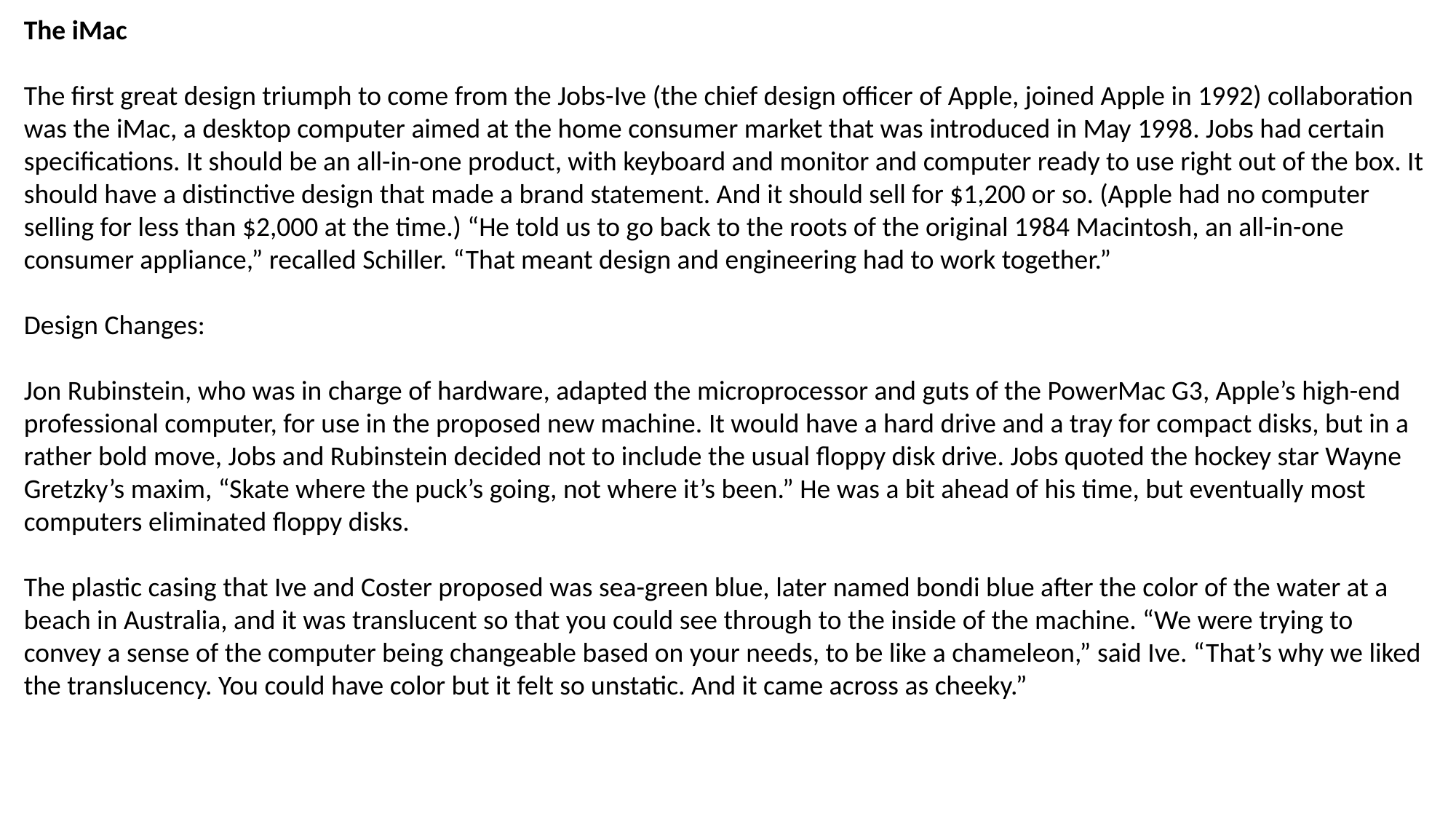

The iMac

The first great design triumph to come from the Jobs-Ive (the chief design officer of Apple, joined Apple in 1992) collaboration was the iMac, a desktop computer aimed at the home consumer market that was introduced in May 1998. Jobs had certain specifications. It should be an all-in-one product, with keyboard and monitor and computer ready to use right out of the box. It should have a distinctive design that made a brand statement. And it should sell for $1,200 or so. (Apple had no computer selling for less than $2,000 at the time.) “He told us to go back to the roots of the original 1984 Macintosh, an all-in-one consumer appliance,” recalled Schiller. “That meant design and engineering had to work together.”

Design Changes:

Jon Rubinstein, who was in charge of hardware, adapted the microprocessor and guts of the PowerMac G3, Apple’s high-end professional computer, for use in the proposed new machine. It would have a hard drive and a tray for compact disks, but in a rather bold move, Jobs and Rubinstein decided not to include the usual floppy disk drive. Jobs quoted the hockey star Wayne Gretzky’s maxim, “Skate where the puck’s going, not where it’s been.” He was a bit ahead of his time, but eventually most computers eliminated floppy disks.

The plastic casing that Ive and Coster proposed was sea-green blue, later named bondi blue after the color of the water at a beach in Australia, and it was translucent so that you could see through to the inside of the machine. “We were trying to convey a sense of the computer being changeable based on your needs, to be like a chameleon,” said Ive. “That’s why we liked the translucency. You could have color but it felt so unstatic. And it came across as cheeky.”